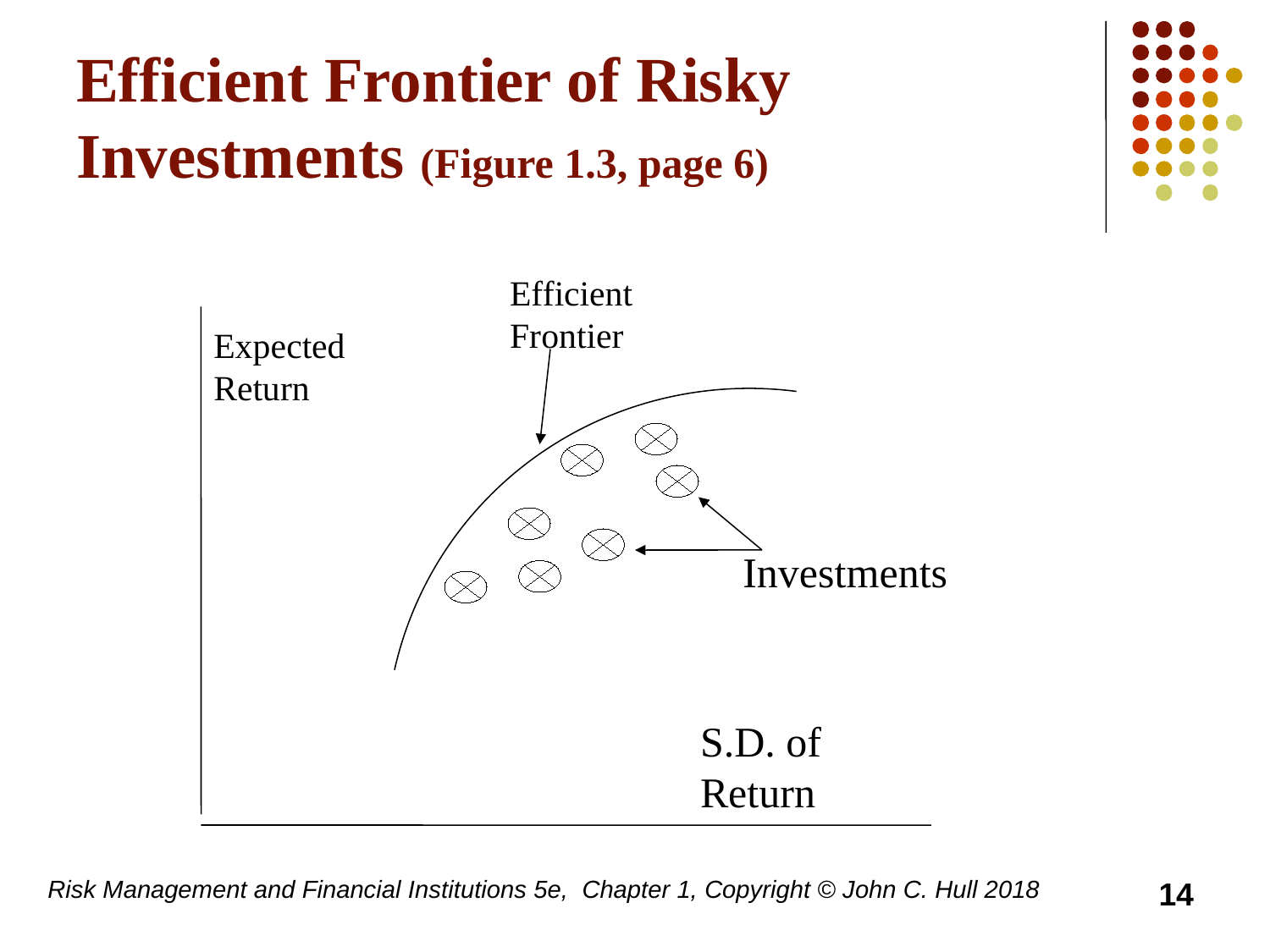

# Efficient Frontier of Risky Investments (Figure 1.3, page 6)
Efficient Frontier

Expected Return

Investments

S.D. of Return

Risk Management and Financial Institutions 5e,  Chapter 1, Copyright © John C. Hull 2018
14